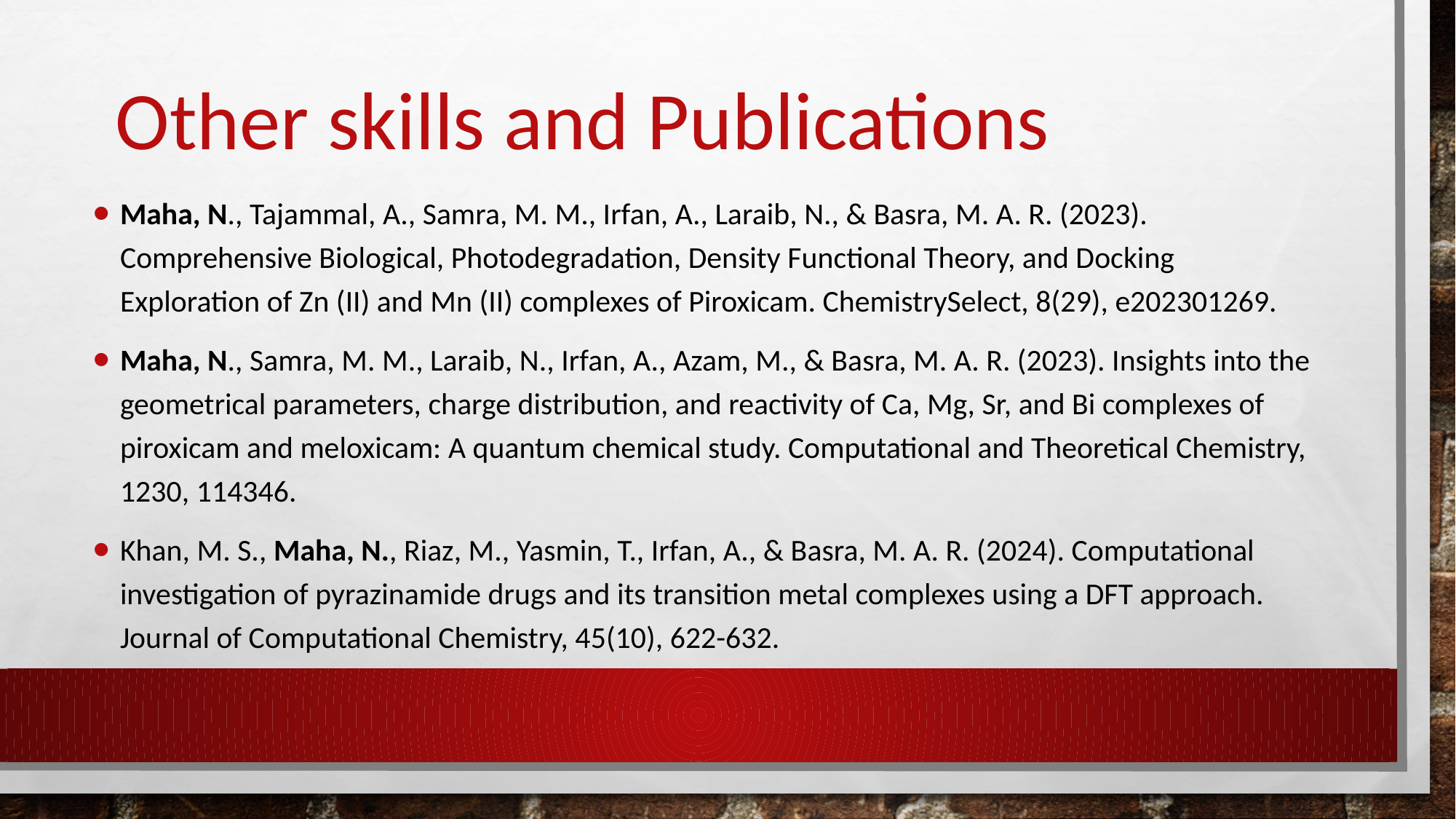

# Other skills and Publications
Maha, N., Tajammal, A., Samra, M. M., Irfan, A., Laraib, N., & Basra, M. A. R. (2023). Comprehensive Biological, Photodegradation, Density Functional Theory, and Docking Exploration of Zn (II) and Mn (II) complexes of Piroxicam. ChemistrySelect, 8(29), e202301269.
Maha, N., Samra, M. M., Laraib, N., Irfan, A., Azam, M., & Basra, M. A. R. (2023). Insights into the geometrical parameters, charge distribution, and reactivity of Ca, Mg, Sr, and Bi complexes of piroxicam and meloxicam: A quantum chemical study. Computational and Theoretical Chemistry, 1230, 114346.
Khan, M. S., Maha, N., Riaz, M., Yasmin, T., Irfan, A., & Basra, M. A. R. (2024). Computational investigation of pyrazinamide drugs and its transition metal complexes using a DFT approach. Journal of Computational Chemistry, 45(10), 622-632.